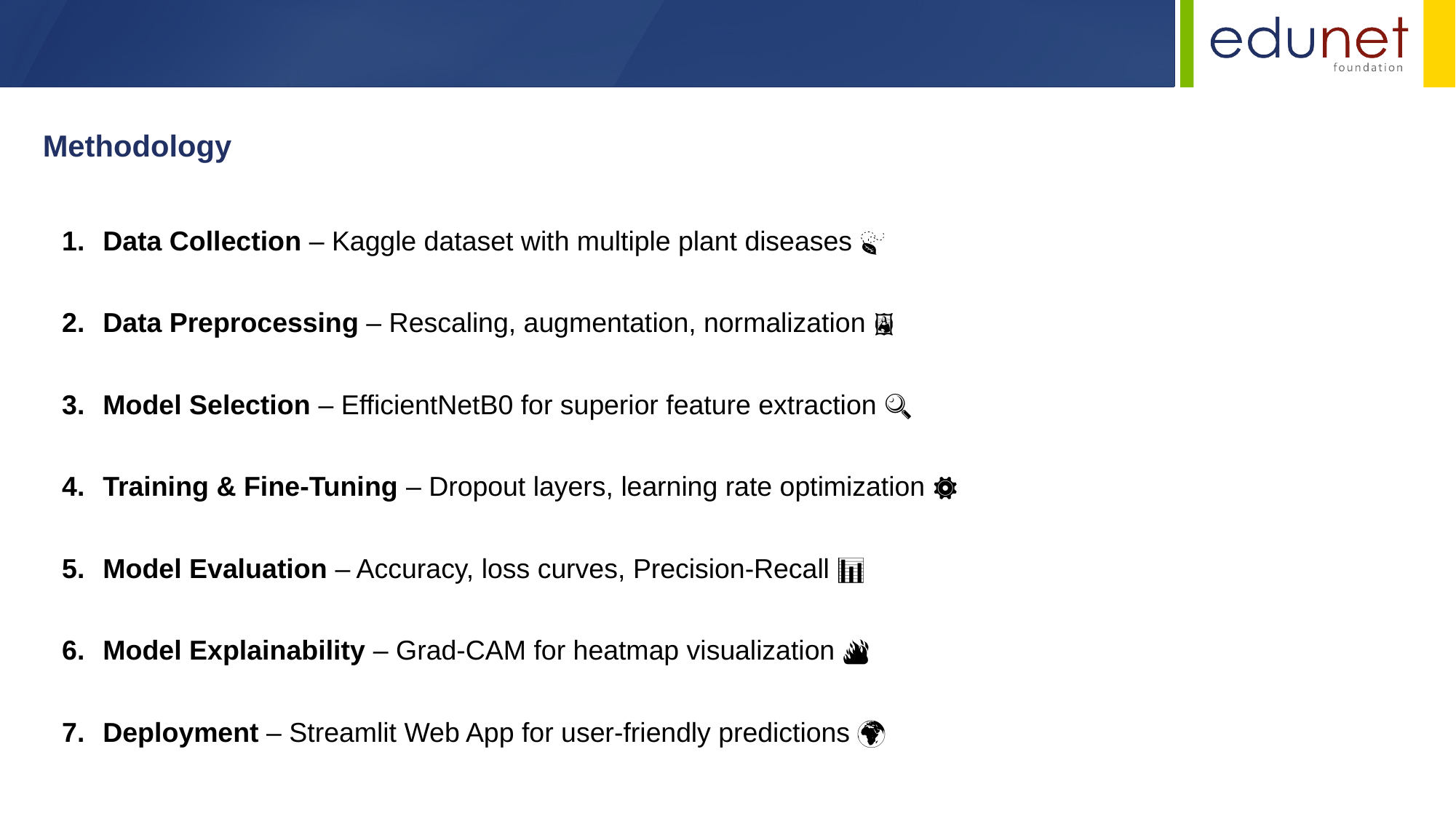

Methodology
Data Collection – Kaggle dataset with multiple plant diseases 🍃
Data Preprocessing – Rescaling, augmentation, normalization 🖼️
Model Selection – EfficientNetB0 for superior feature extraction 🔍
Training & Fine-Tuning – Dropout layers, learning rate optimization ⚙️
Model Evaluation – Accuracy, loss curves, Precision-Recall 📊
Model Explainability – Grad-CAM for heatmap visualization 🔥
Deployment – Streamlit Web App for user-friendly predictions 🌍